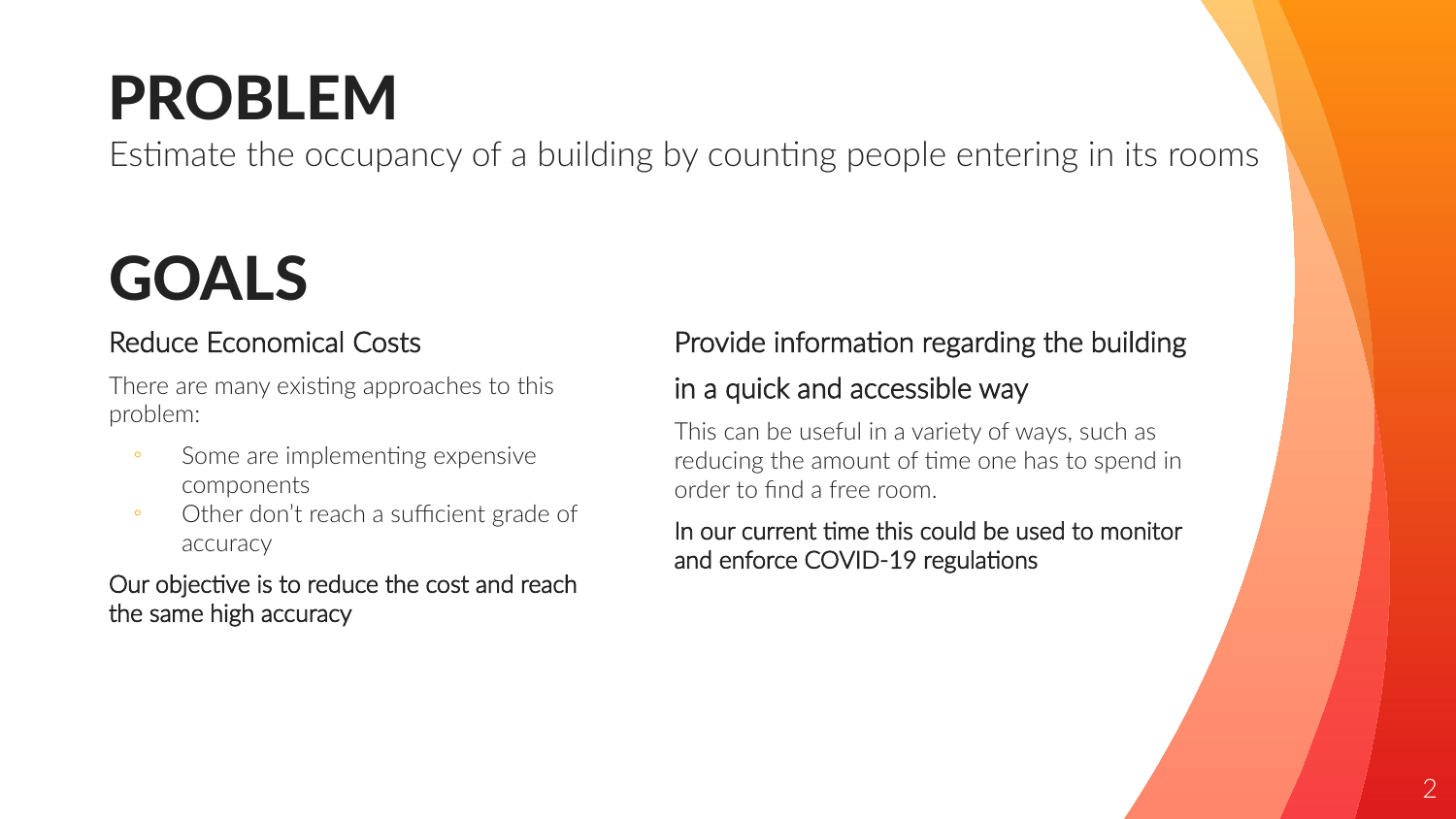

PROBLEM
Estimate the occupancy of a building by counting people entering in its rooms
# GOALS
Reduce Economical Costs
There are many existing approaches to this problem:
Some are implementing expensive components
Other don’t reach a sufficient grade of accuracy
Our objective is to reduce the cost and reach the same high accuracy
Provide information regarding the building
in a quick and accessible way
This can be useful in a variety of ways, such as reducing the amount of time one has to spend in order to find a free room.
In our current time this could be used to monitor and enforce COVID-19 regulations
2